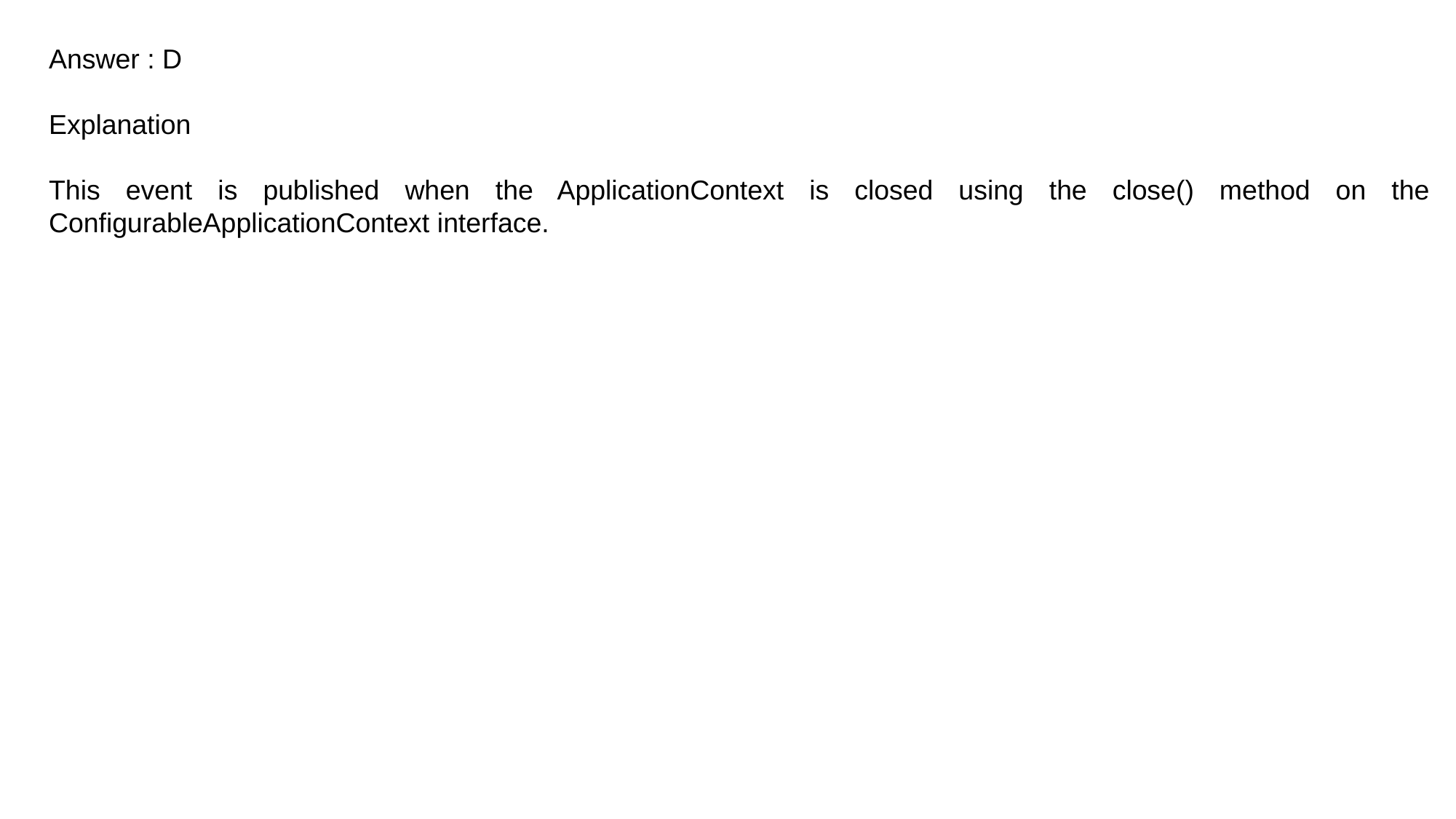

Answer : D

Explanation

This event is published when the ApplicationContext is closed using the close() method on the ConfigurableApplicationContext interface.